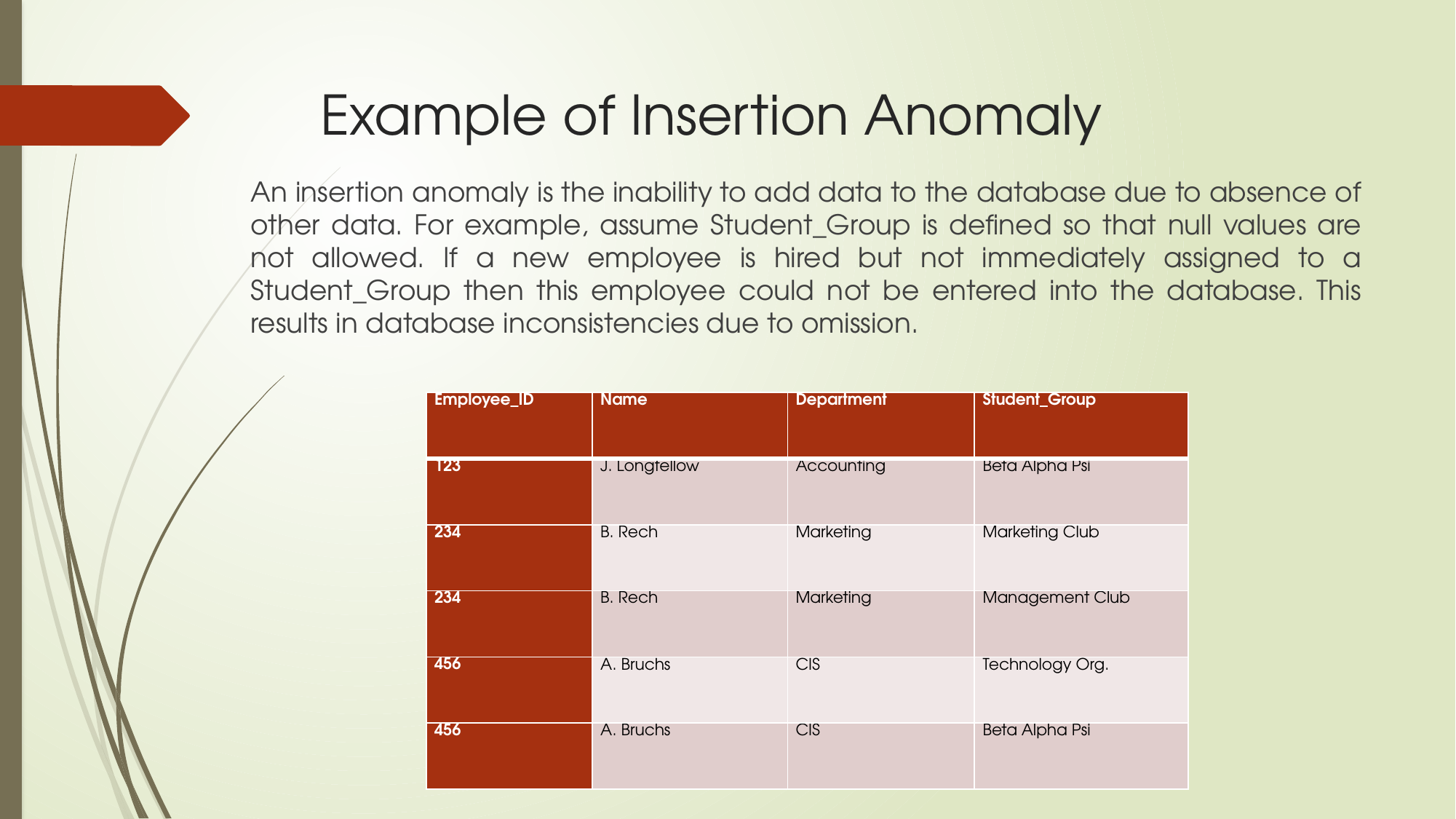

# Example of Insertion Anomaly
An insertion anomaly is the inability to add data to the database due to absence of other data. For example, assume Student_Group is defined so that null values are not allowed. If a new employee is hired but not immediately assigned to a Student_Group then this employee could not be entered into the database. This results in database inconsistencies due to omission.
| Employee\_ID | Name | Department | Student\_Group |
| --- | --- | --- | --- |
| 123 | J. Longfellow | Accounting | Beta Alpha Psi |
| 234 | B. Rech | Marketing | Marketing Club |
| 234 | B. Rech | Marketing | Management Club |
| 456 | A. Bruchs | CIS | Technology Org. |
| 456 | A. Bruchs | CIS | Beta Alpha Psi |